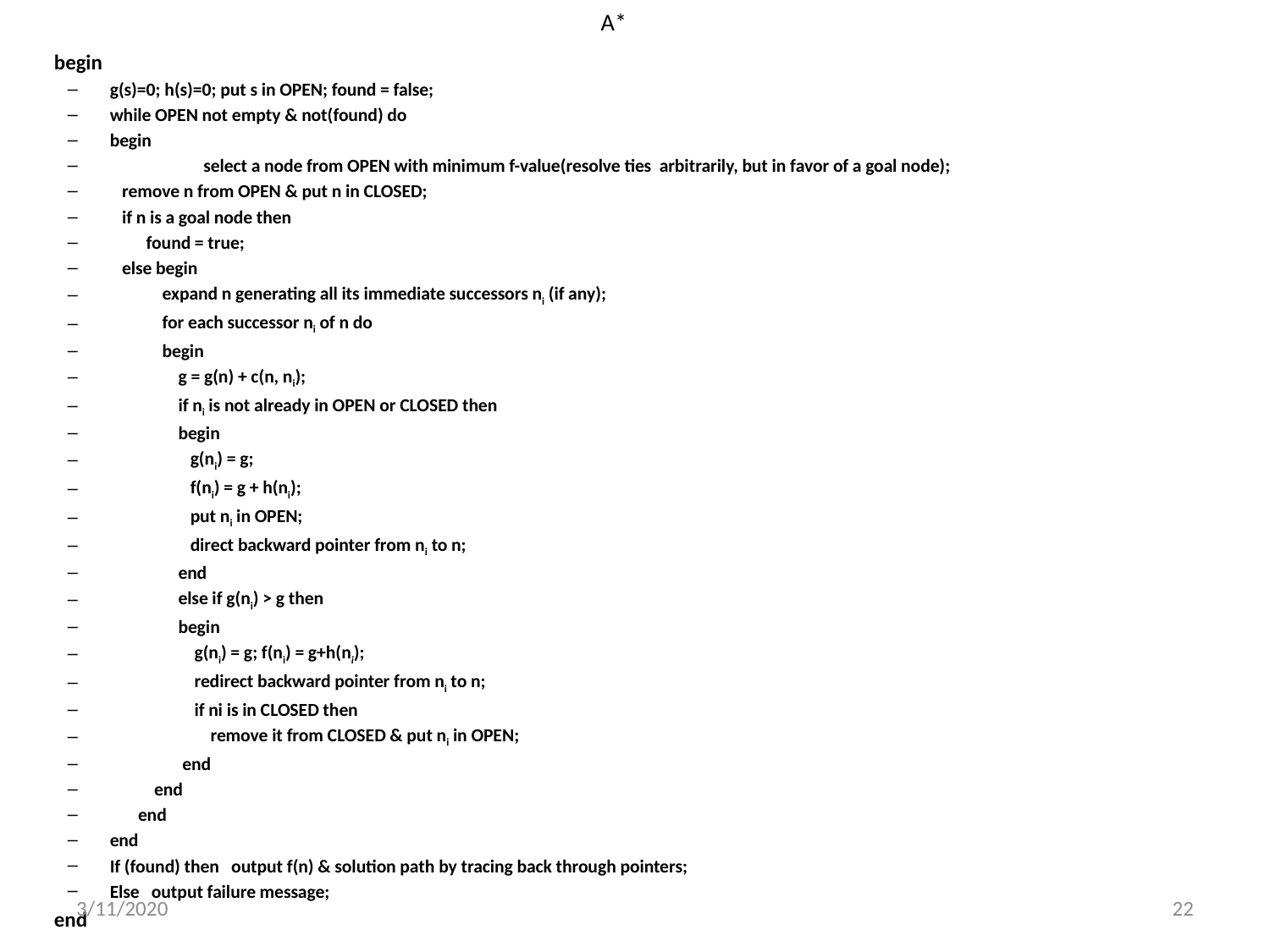

# A*
	begin
  g(s)=0; h(s)=0; put s in OPEN; found = false;
  while OPEN not empty & not(found) do
  begin
    	select a node from OPEN with minimum f-value(resolve ties  arbitrarily, but in favor of a goal node);
     remove n from OPEN & put n in CLOSED;
     if n is a goal node then
           found = true;
     else begin
               expand n generating all its immediate successors ni (if any);
               for each successor ni of n do
               begin
                   g = g(n) + c(n, ni);
                   if ni is not already in OPEN or CLOSED then
                   begin
                      g(ni) = g;
                      f(ni) = g + h(ni);
                      put ni in OPEN;
                      direct backward pointer from ni to n;
                   end
                   else if g(ni) > g then
                   begin
                       g(ni) = g; f(ni) = g+h(ni);
                       redirect backward pointer from ni to n;
                       if ni is in CLOSED then
                           remove it from CLOSED & put ni in OPEN;
                    end
             end
         end
  end
  If (found) then   output f(n) & solution path by tracing back through pointers;
  Else   output failure message;
	end

3/11/2020
22